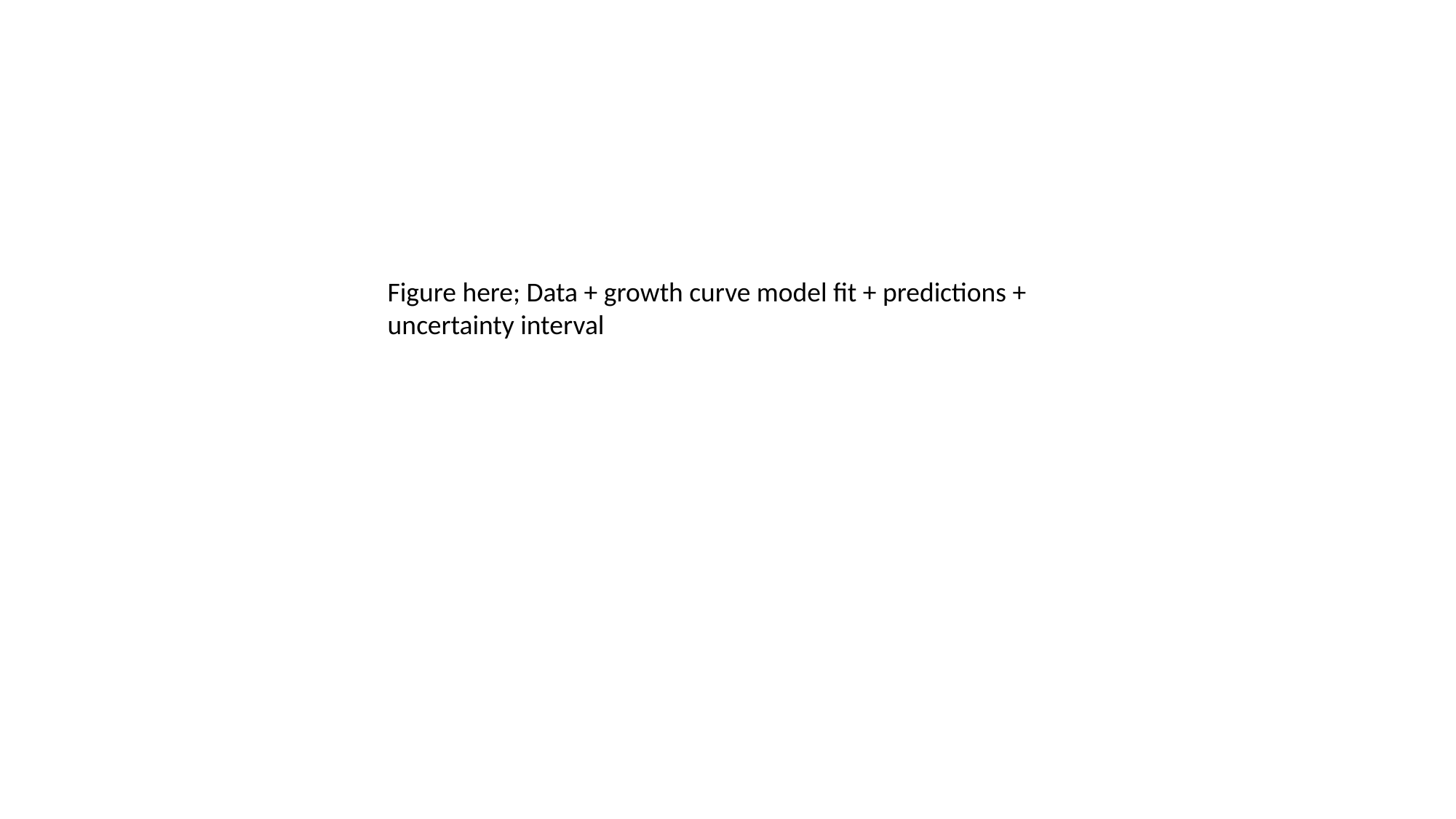

Figure here; Data + growth curve model fit + predictions + uncertainty interval